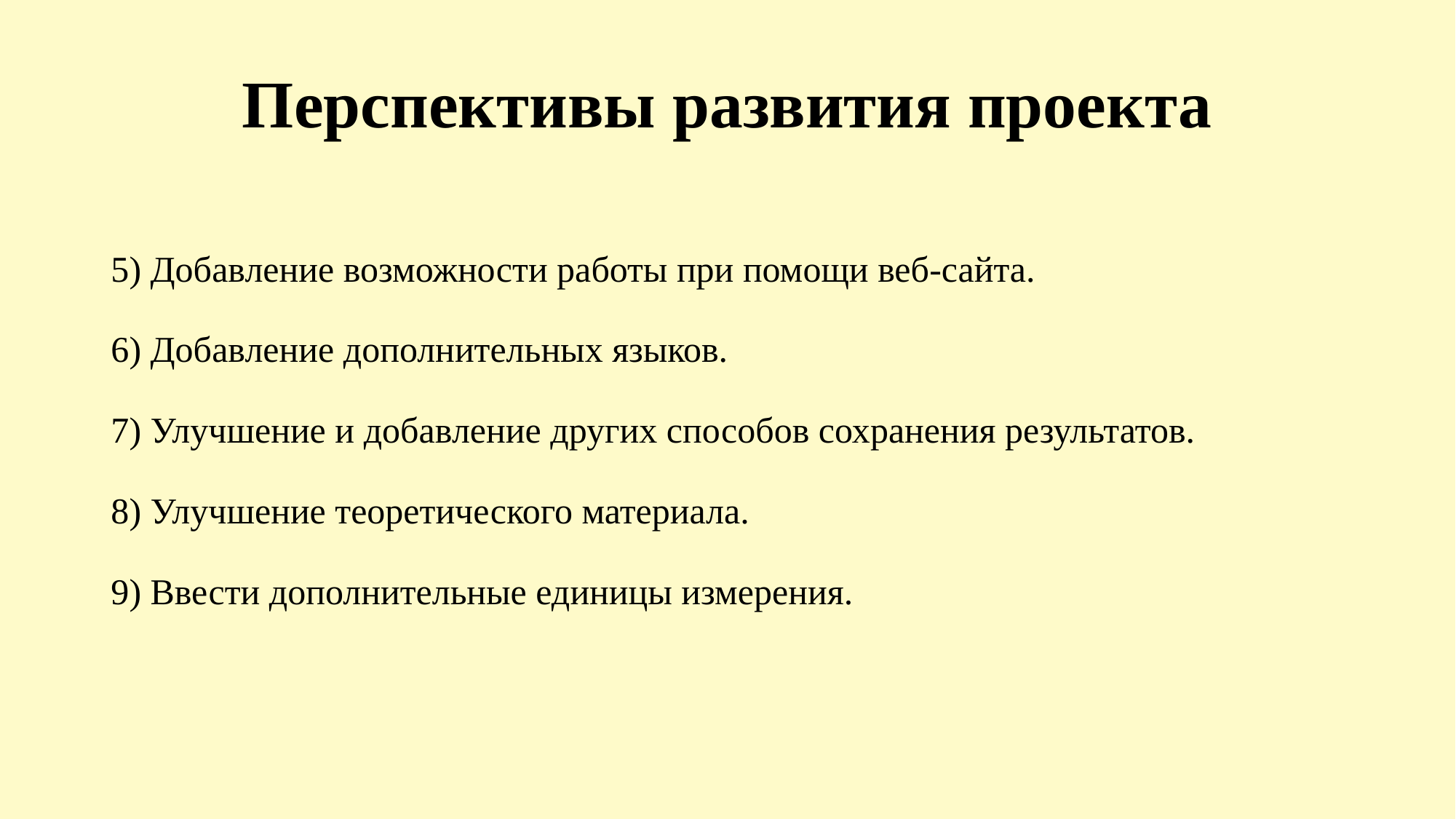

# Перспективы развития проекта
5) Добавление возможности работы при помощи веб-сайта.
6) Добавление дополнительных языков.
7) Улучшение и добавление других способов сохранения результатов.
8) Улучшение теоретического материала.
9) Ввести дополнительные единицы измерения.